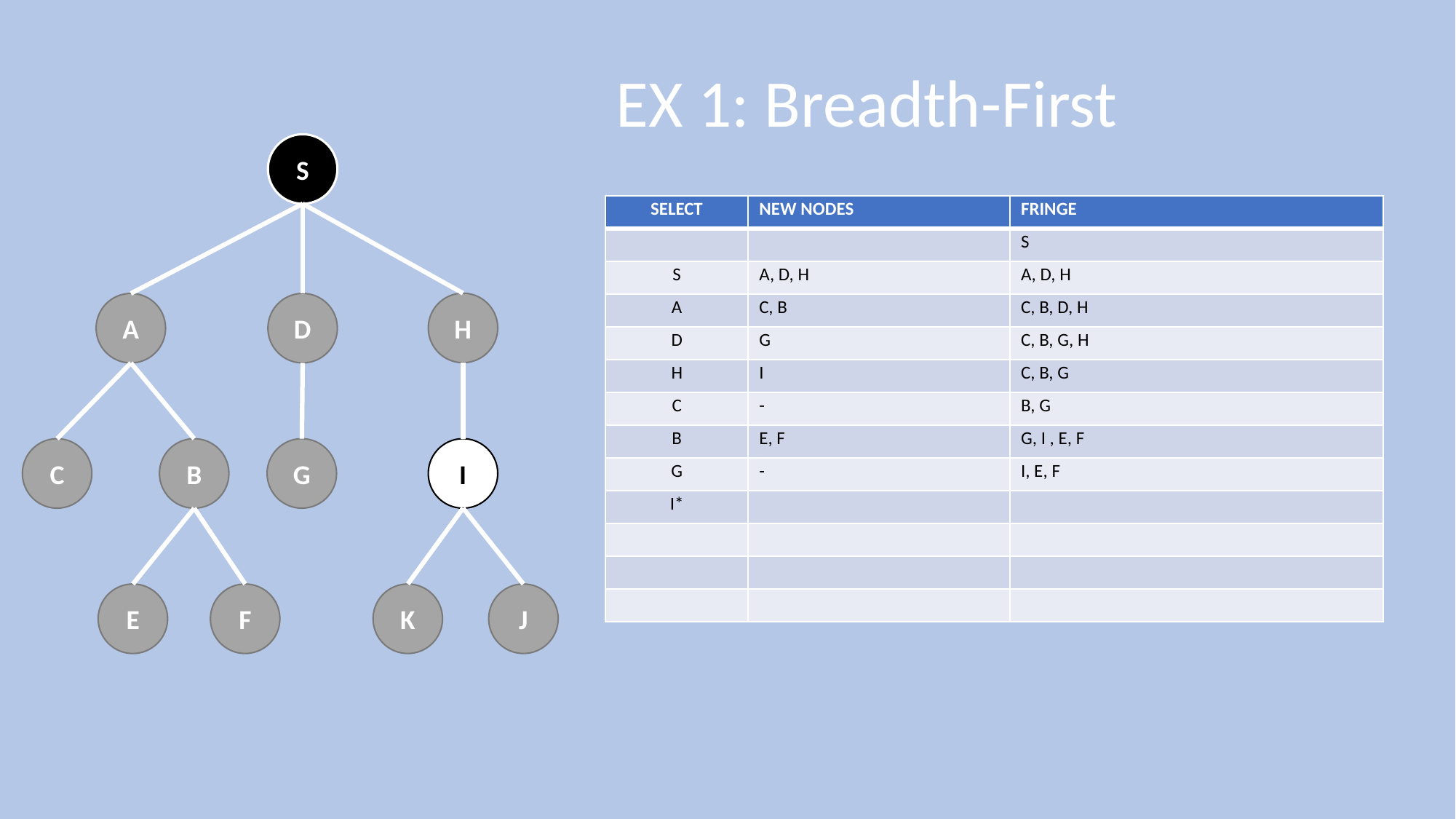

# EX 1: Breadth-First
S
| SELECT | NEW NODES | FRINGE |
| --- | --- | --- |
|  |  | S |
| S | A, D, H | A, D, H |
| A | C, B | C, B, D, H |
| D | G | C, B, G, H |
| H | I | C, B, G |
| C | - | B, G |
| B | E, F | G, I , E, F |
| G | - | I, E, F |
| I\* |  |  |
|  |  |  |
|  |  |  |
|  |  |  |
H
D
A
G
I
C
B
F
J
E
K